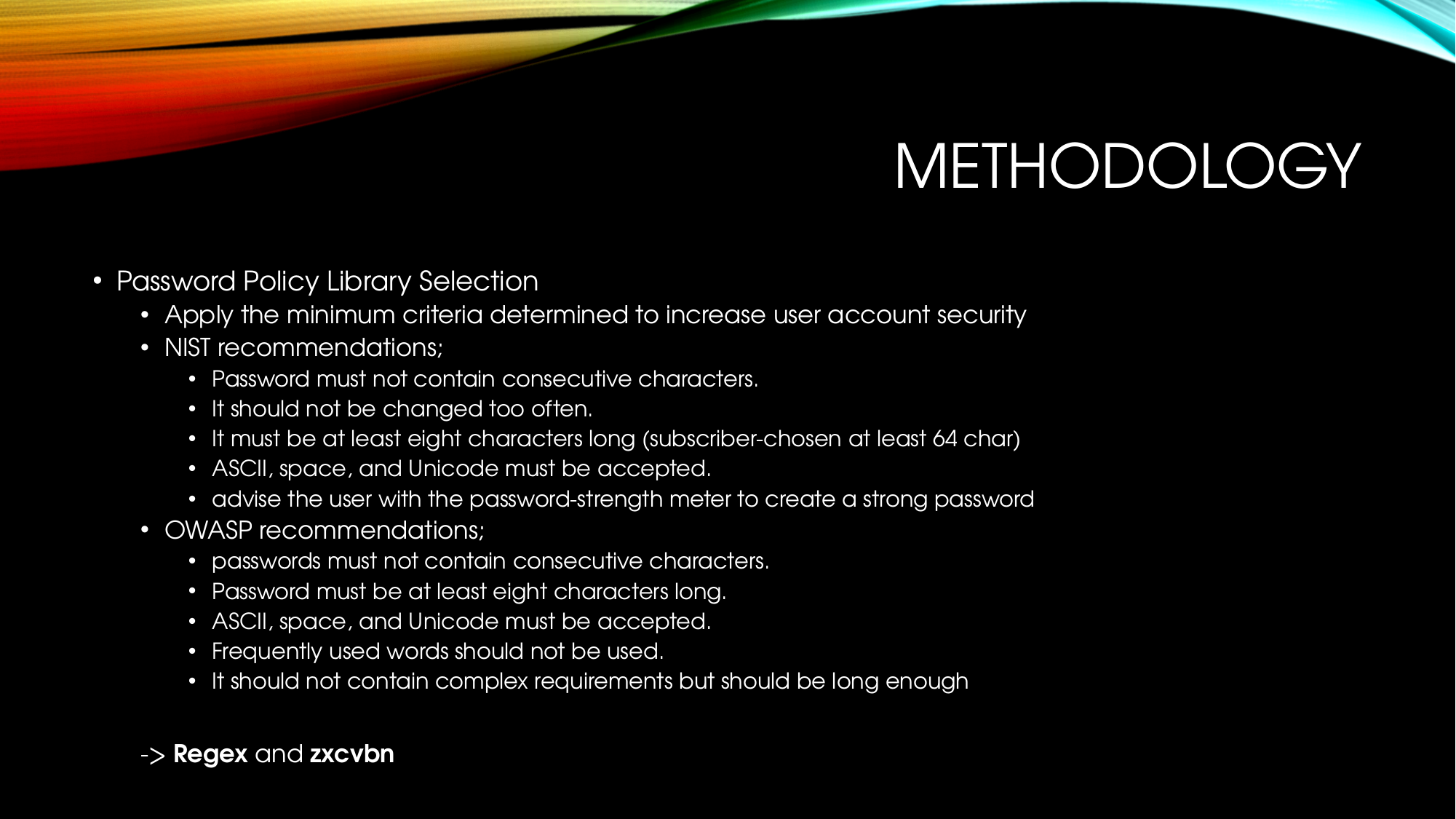

# Methodology
Password Policy Library Selection
Apply the minimum criteria determined to increase user account security
NIST recommendations;
Password must not contain consecutive characters.
It should not be changed too often.
It must be at least eight characters long (subscriber-chosen at least 64 char)
ASCII, space, and Unicode must be accepted.
advise the user with the password-strength meter to create a strong password
OWASP recommendations;
passwords must not contain consecutive characters.
Password must be at least eight characters long.
ASCII, space, and Unicode must be accepted.
Frequently used words should not be used.
It should not contain complex requirements but should be long enough

-> Regex and zxcvbn